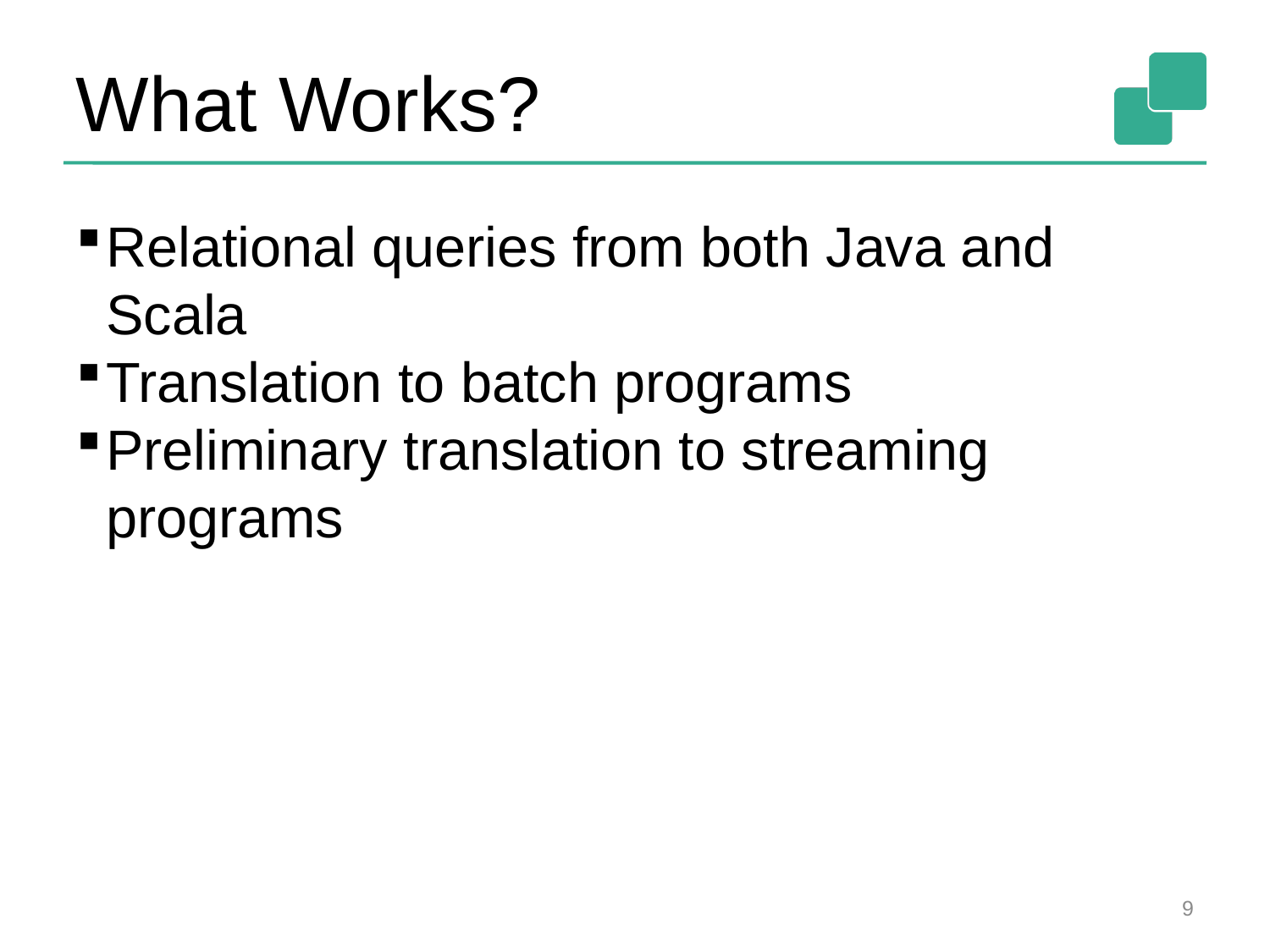

What Works?
Relational queries from both Java and Scala
Translation to batch programs
Preliminary translation to streaming programs

9